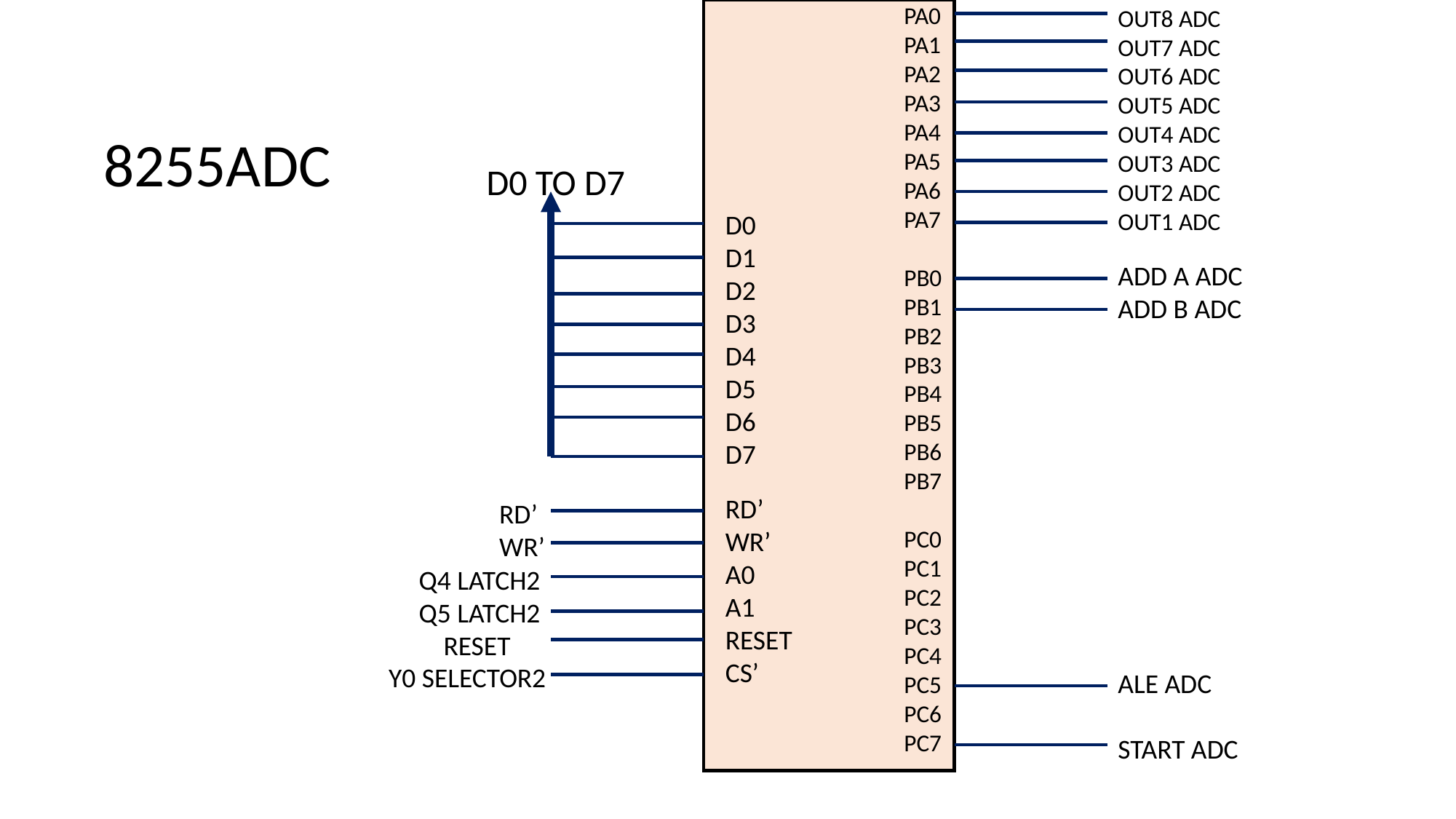

PA0
PA1
PA2
PA3
PA4
PA5
PA6
PA7

PB0
PB1
PB2
PB3
PB4
PB5
PB6
PB7

PC0
PC1
PC2
PC3
PC4
PC5
PC6
PC7
OUT8 ADC
OUT7 ADC
OUT6 ADC
OUT5 ADC
OUT4 ADC
OUT3 ADC
OUT2 ADC
OUT1 ADC

8255ADC
D0 TO D7
D0
D1
D2
D3
D4
D5
D6
D7
ADD A ADC
ADD B ADC
RD’
WR’
A0
A1
RESET
CS’
RD’
WR’
Q4 LATCH2
Q5 LATCH2
    RESET
Y0 SELECTOR2
ALE ADC

START ADC